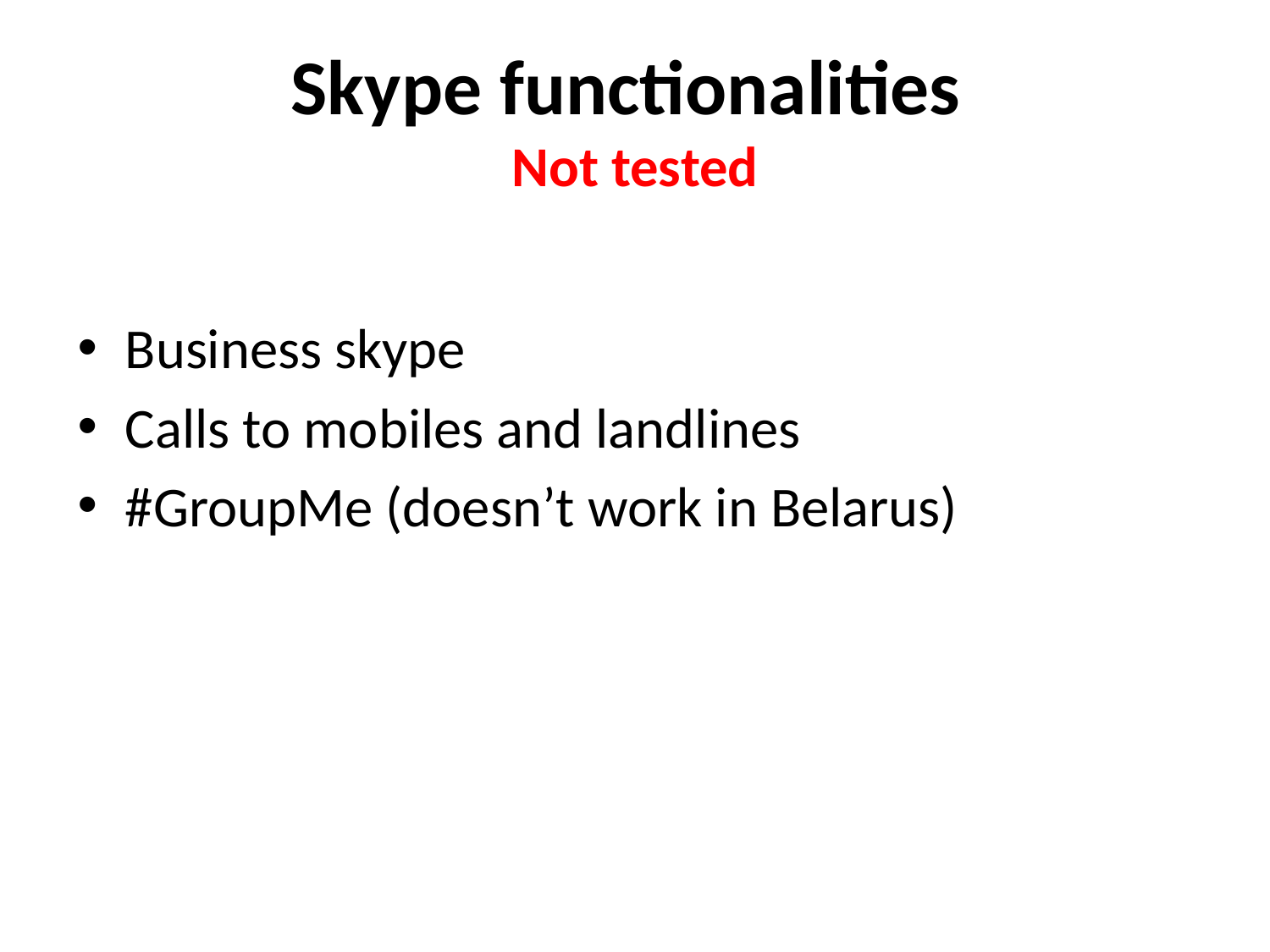

# Skype functionalities Not tested
Business skype
Calls to mobiles and landlines
#GroupMe (doesn’t work in Belarus)